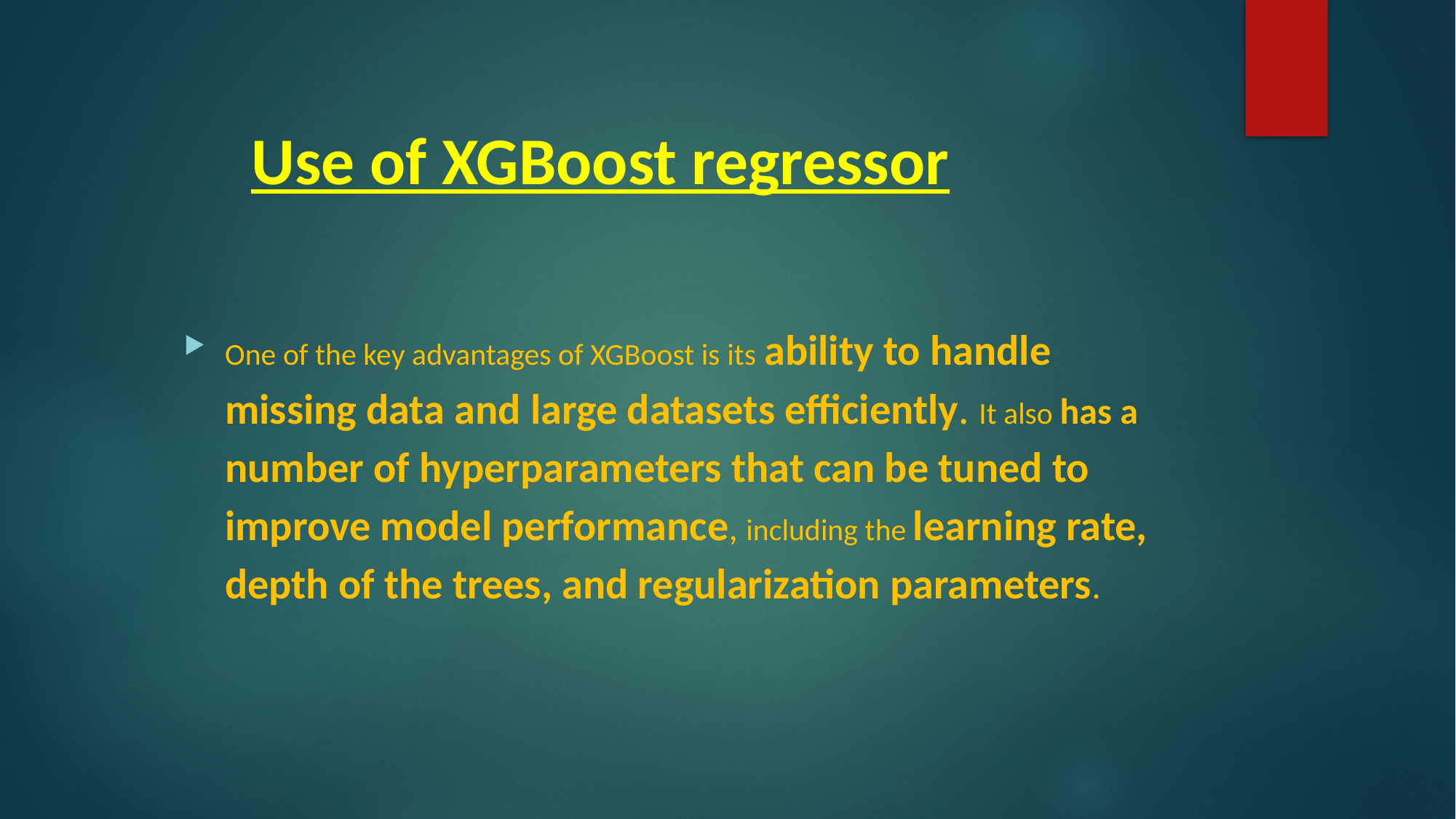

# Use of XGBoost regressor
One of the key advantages of XGBoost is its ability to handle missing data and large datasets efficiently. It also has a number of hyperparameters that can be tuned to improve model performance, including the learning rate, depth of the trees, and regularization parameters.